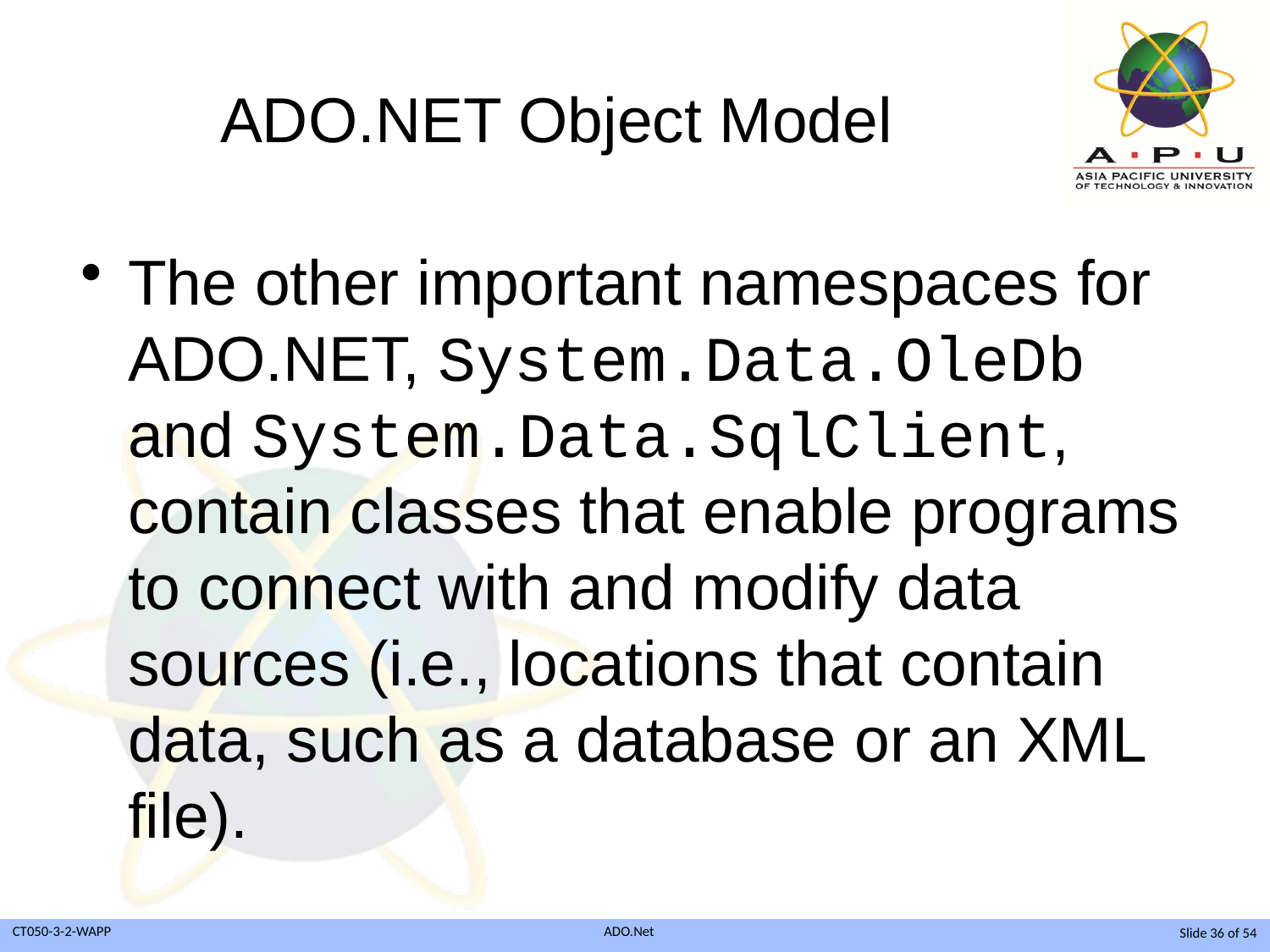

# ADO.NET Object Model
The other important namespaces for ADO.NET, System.Data.OleDb and System.Data.SqlClient, contain classes that enable programs to connect with and modify data sources (i.e., locations that contain data, such as a database or an XML file).